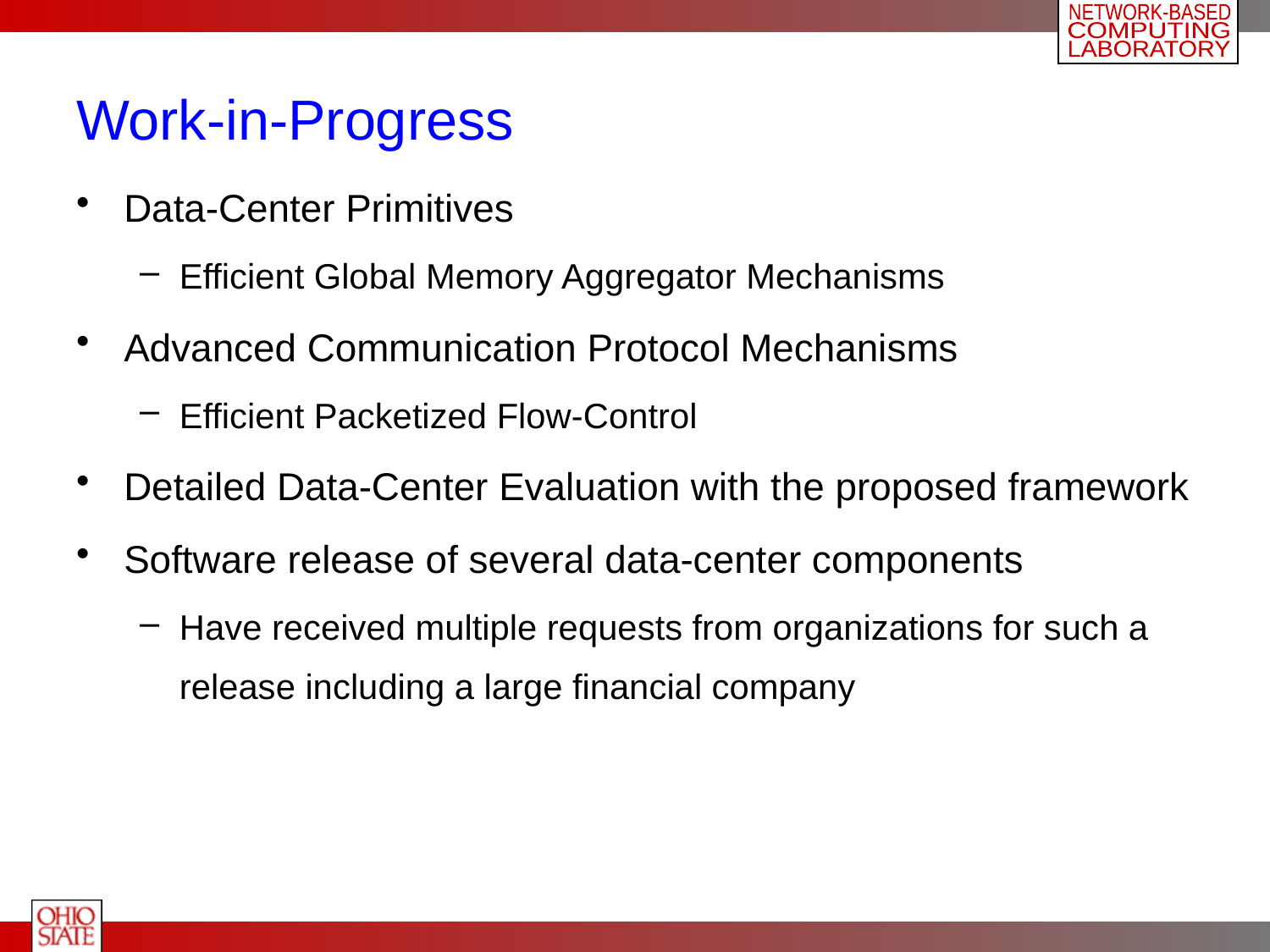

# Work-in-Progress
Data-Center Primitives
Efficient Global Memory Aggregator Mechanisms
Advanced Communication Protocol Mechanisms
Efficient Packetized Flow-Control
Detailed Data-Center Evaluation with the proposed framework
Software release of several data-center components
Have received multiple requests from organizations for such a release including a large financial company